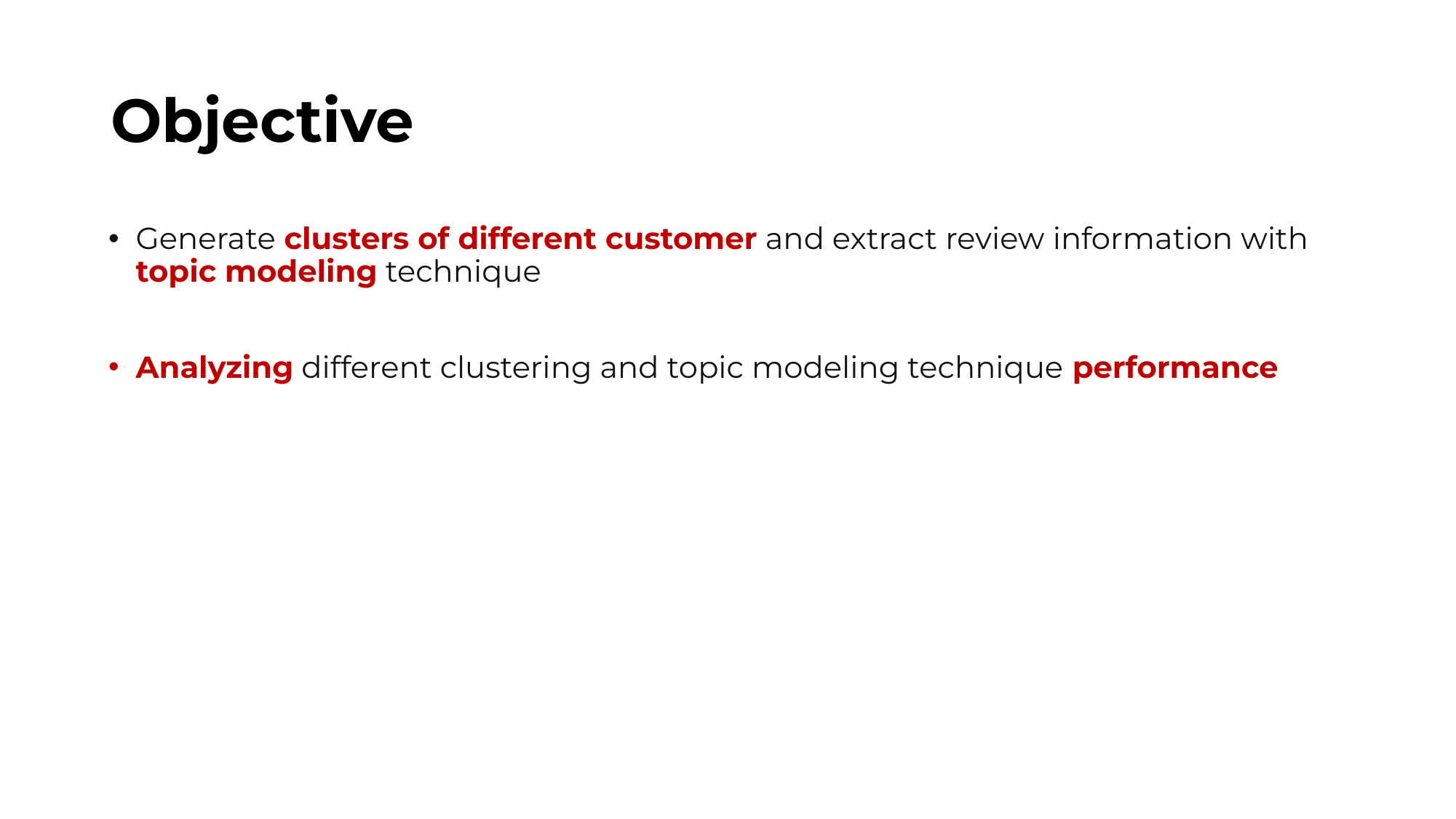

# Objective
Generate clusters of different customer and extract review information with topic modeling technique

Analyzing different clustering and topic modeling technique performance